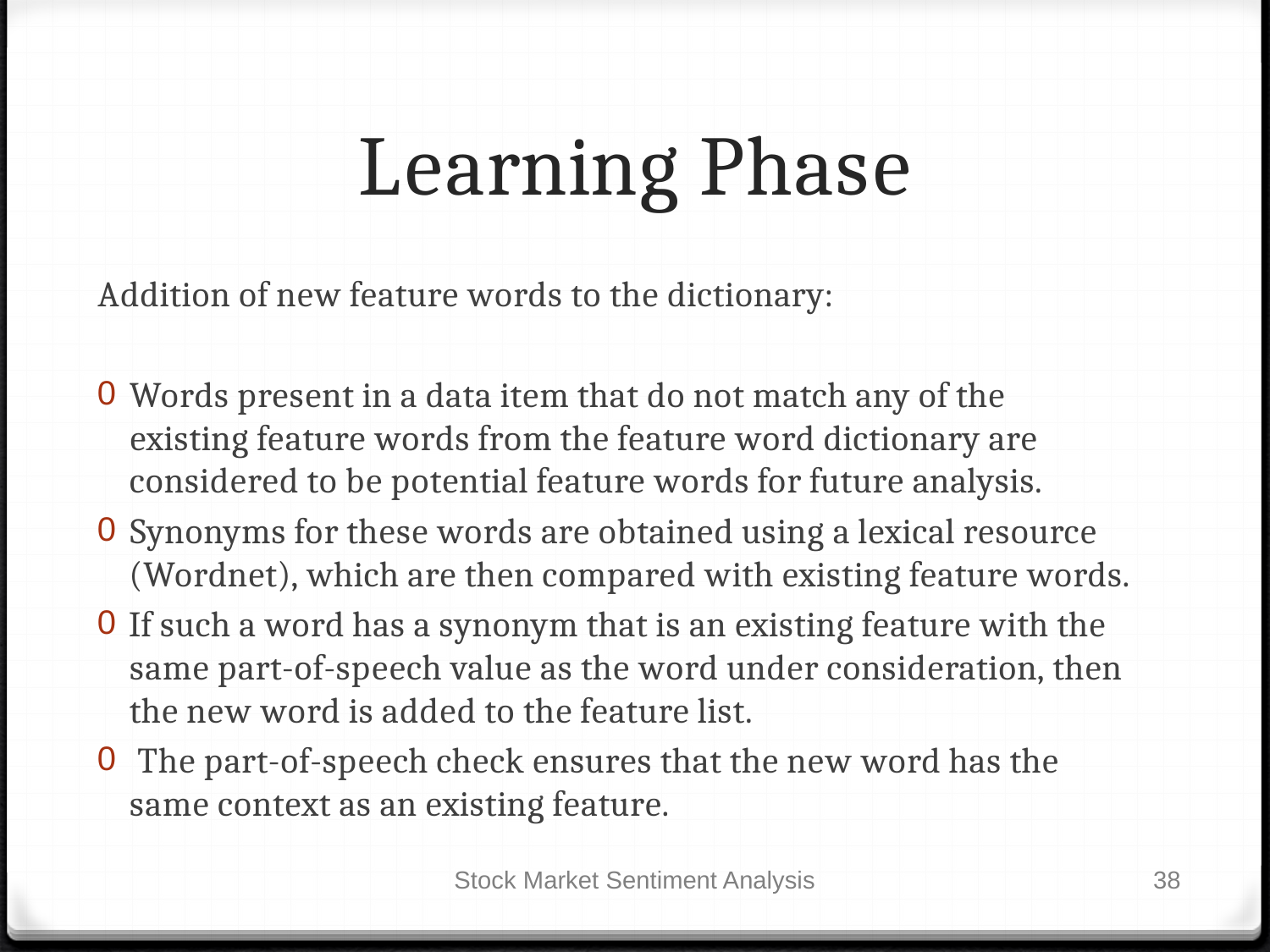

# Learning Phase
Addition of new feature words to the dictionary:

Words present in a data item that do not match any of the existing feature words from the feature word dictionary are considered to be potential feature words for future analysis.
Synonyms for these words are obtained using a lexical resource (Wordnet), which are then compared with existing feature words.
If such a word has a synonym that is an existing feature with the same part-of-speech value as the word under consideration, then the new word is added to the feature list.
 The part-of-speech check ensures that the new word has the same context as an existing feature.

Stock Market Sentiment Analysis
38